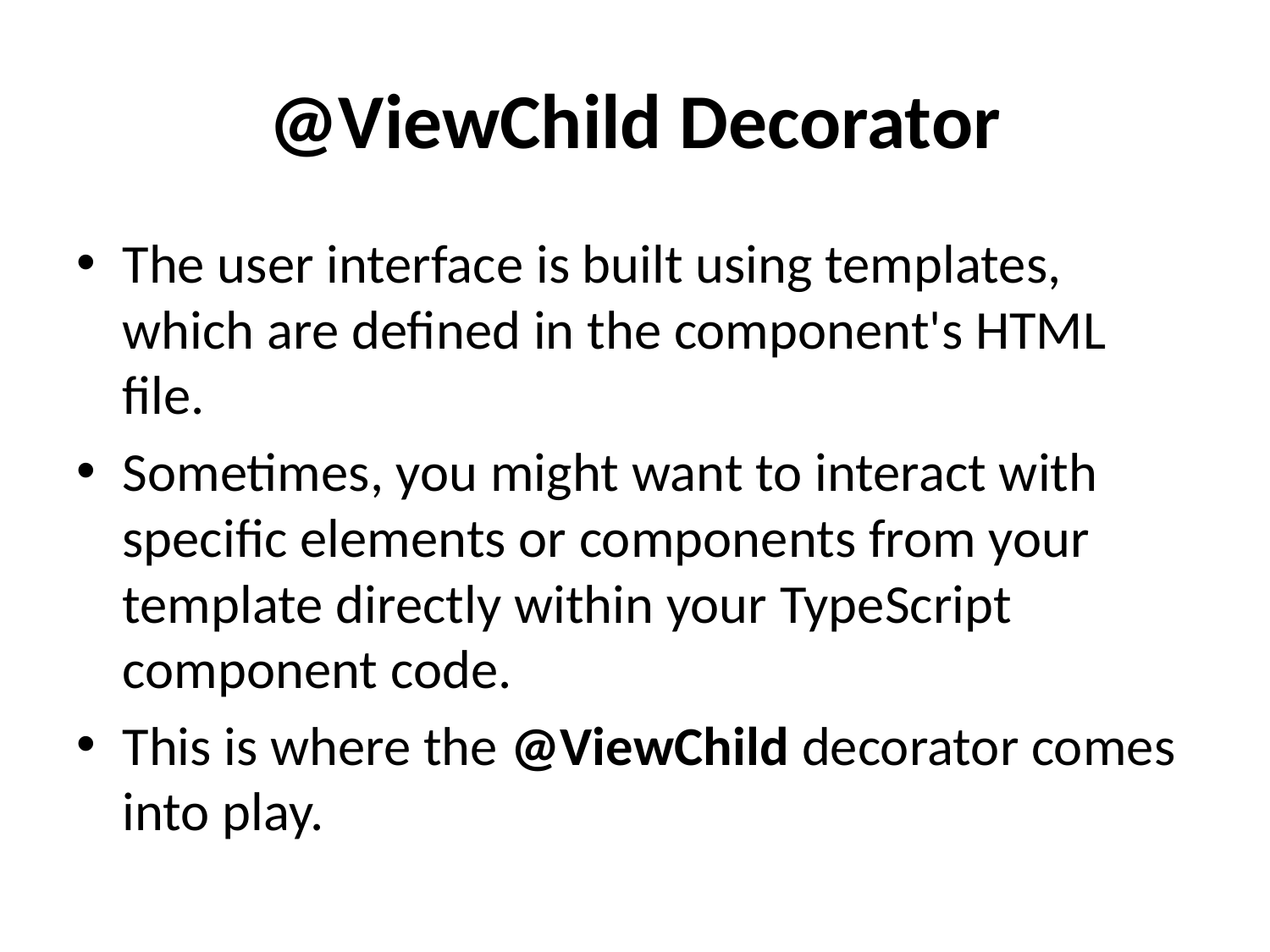

# @ViewChild Decorator
The user interface is built using templates, which are defined in the component's HTML file.
Sometimes, you might want to interact with specific elements or components from your template directly within your TypeScript component code.
This is where the @ViewChild decorator comes into play.